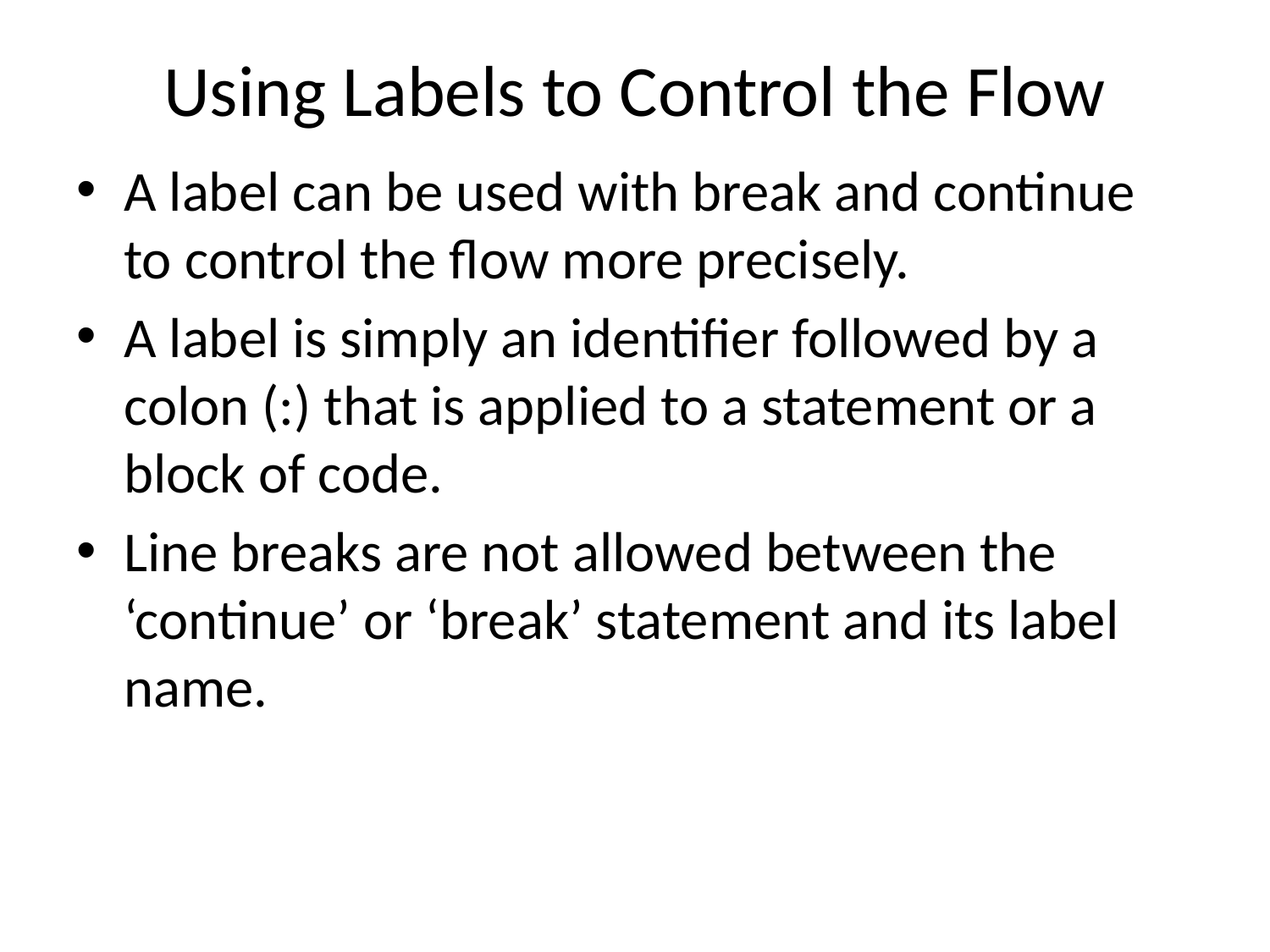

# Using Labels to Control the Flow
A label can be used with break and continue to control the flow more precisely.
A label is simply an identifier followed by a colon (:) that is applied to a statement or a block of code.
Line breaks are not allowed between the ‘continue’ or ‘break’ statement and its label name.